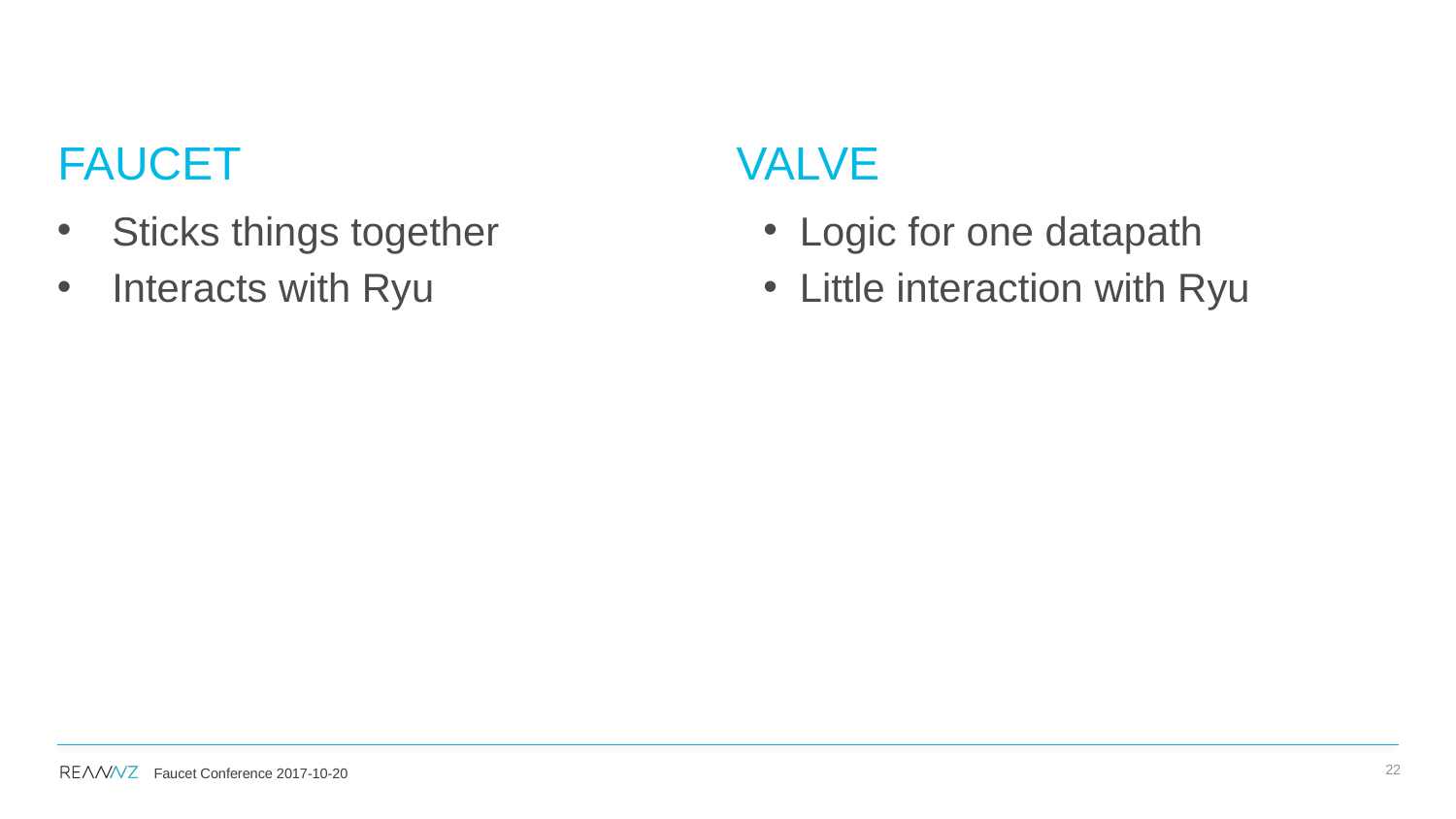

Faucet
Valve
Sticks things together
Interacts with Ryu

Logic for one datapath
Little interaction with Ryu